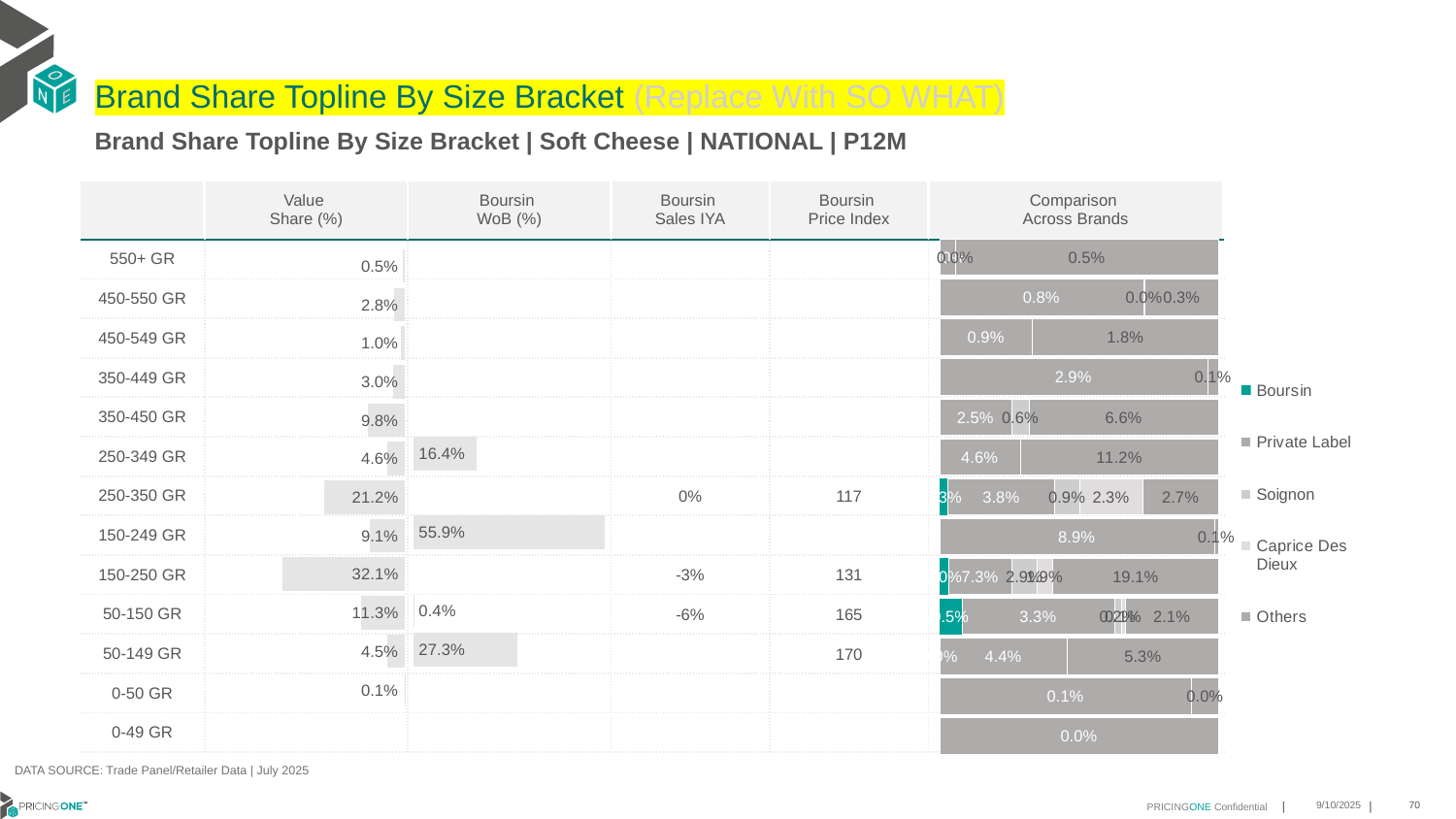

# Brand Share Topline By Size Bracket (Replace With SO WHAT)
Brand Share Topline By Size Bracket | Soft Cheese | NATIONAL | P12M
|  | Value Share (%) | Boursin WoB (%) | Boursin Sales IYA | Boursin Price Index | Comparison Across Brands |
| --- | --- | --- | --- | --- | --- |
| 550+ GR |  |  |  |  |  |
| 450-550 GR |  |  |  |  |  |
| 450-549 GR |  |  |  |  |  |
| 350-449 GR |  |  |  |  |  |
| 350-450 GR |  |  |  |  |  |
| 250-349 GR |  |  |  |  |  |
| 250-350 GR |  |  | 0% | 117 |  |
| 150-249 GR |  |  |  |  |  |
| 150-250 GR |  |  | -3% | 131 |  |
| 50-150 GR |  |  | -6% | 165 |  |
| 50-149 GR |  |  |  | 170 |  |
| 0-50 GR |  |  |  |  |  |
| 0-49 GR |  |  |  |  |  |

### Chart

| Category | Boursin | Private Label | Soignon | Caprice Des Dieux | Others |
|---|---|---|---|---|---|
| 550+ GR | None | 0.00027611550728347245 | 4.08740839077362e-06 | None | 0.004575287781001689 |
| 450-550 GR | None | 0.007977208481075502 | 6.108701326179057e-05 | None | 0.0028782619022145774 |
| 450-549 GR | None | 0.009102511180081718 | None | None | 0.018183993165420714 |
| 350-449 GR | None | 0.029218719617503913 | None | None | 0.0011604919809976725 |
| 350-450 GR | None | 0.025242062493065983 | 0.006100849276589 | None | 0.06625760199426751 |
| 250-349 GR | None | 0.04550431193531735 | None | None | 0.11197025035380448 |
| 250-350 GR | 0.00302759702440282 | 0.03844041095006225 | 0.008930488880389718 | 0.022803205664553128 | 0.027288469103500596 |
| 150-249 GR | None | 0.08942056491645893 | None | None | 0.0013665230861629129 |
| 150-250 GR | 0.010300165534904381 | 0.07282708490711104 | 0.028507312797848364 | 0.018656379279979648 | 0.19054889435185213 |
| 50-150 GR | 0.005019714778849591 | 0.033491213482292545 | 0.0016102269562598566 | 0.0008189964090429122 | 0.020561428951540596 |
| 50-149 GR | 6.8875095034413e-05 | 0.044421245564443664 | None | None | 0.05261212907962901 |
| 0-50 GR | None | 0.0006835781162061179 | None | None | 7.300327164686129e-05 |
| 0-49 GR | None | 9.65170755238003e-06 | None | None | None |

### Chart

| Category | Value Share |
|---|---|
|  | 0.004855490696675935 |

### Chart

| Category | Brand WoB % |
|---|---|
|  | None |
DATA SOURCE: Trade Panel/Retailer Data | July 2025

9/10/2025
70